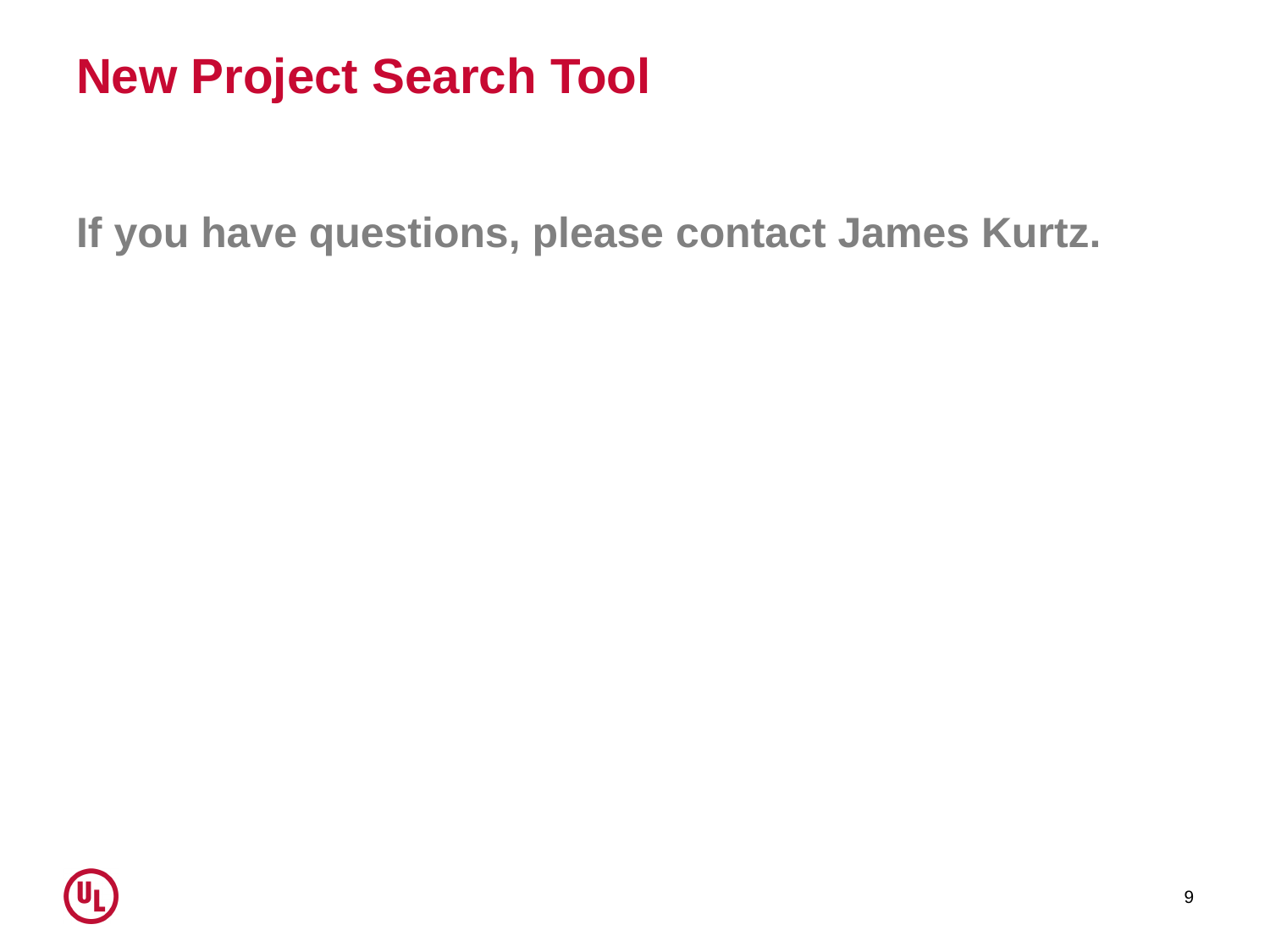

# New Project Search Tool
If you have questions, please contact James Kurtz.
9